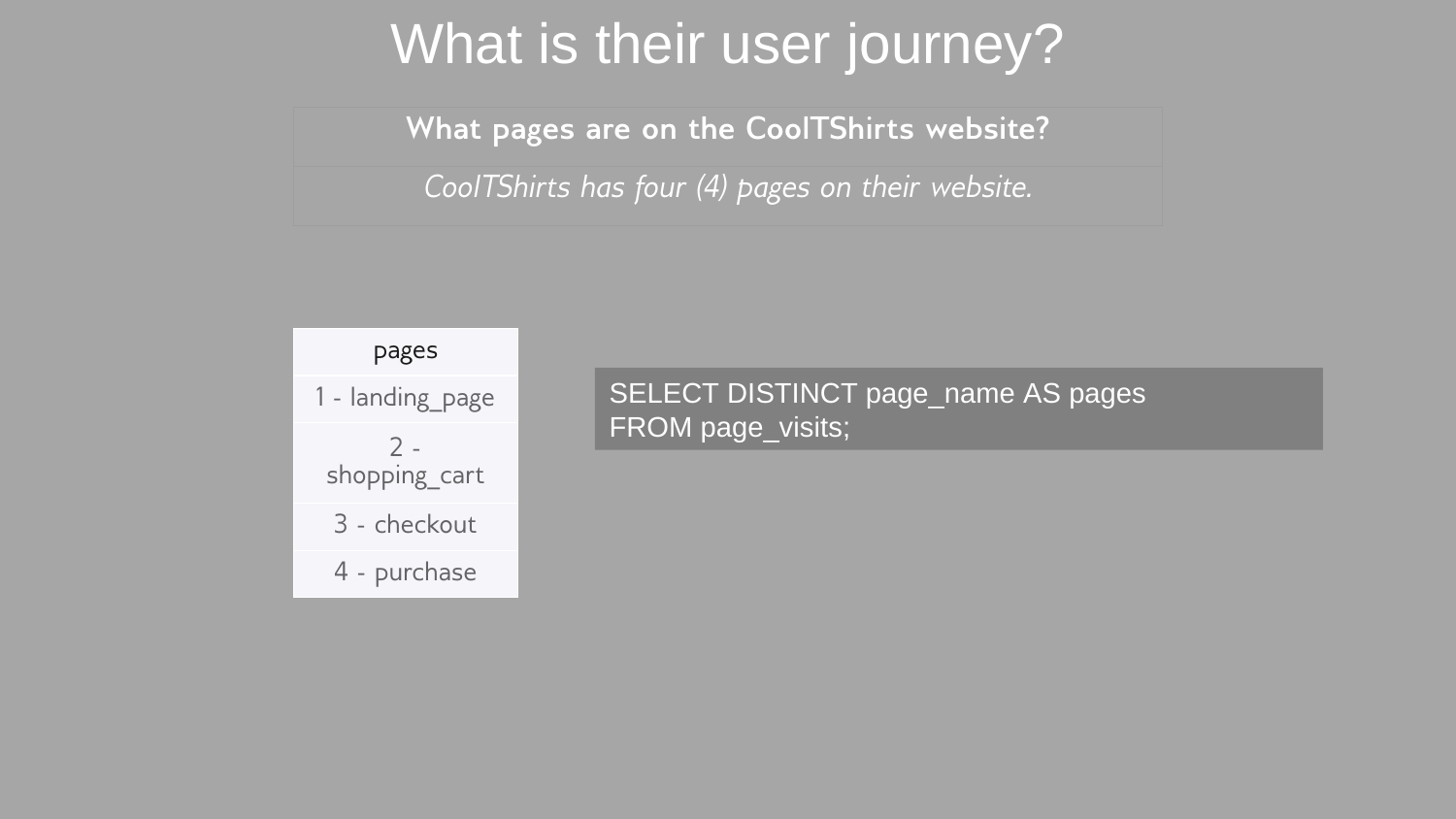

What is their user journey?
| What pages are on the CoolTShirts website? |
| --- |
| CoolTShirts has four (4) pages on their website. |
| pages |
| --- |
| 1 - landing\_page |
| 2 - shopping\_cart |
| 3 - checkout |
| 4 - purchase |
SELECT DISTINCT page_name AS pages
FROM page_visits;